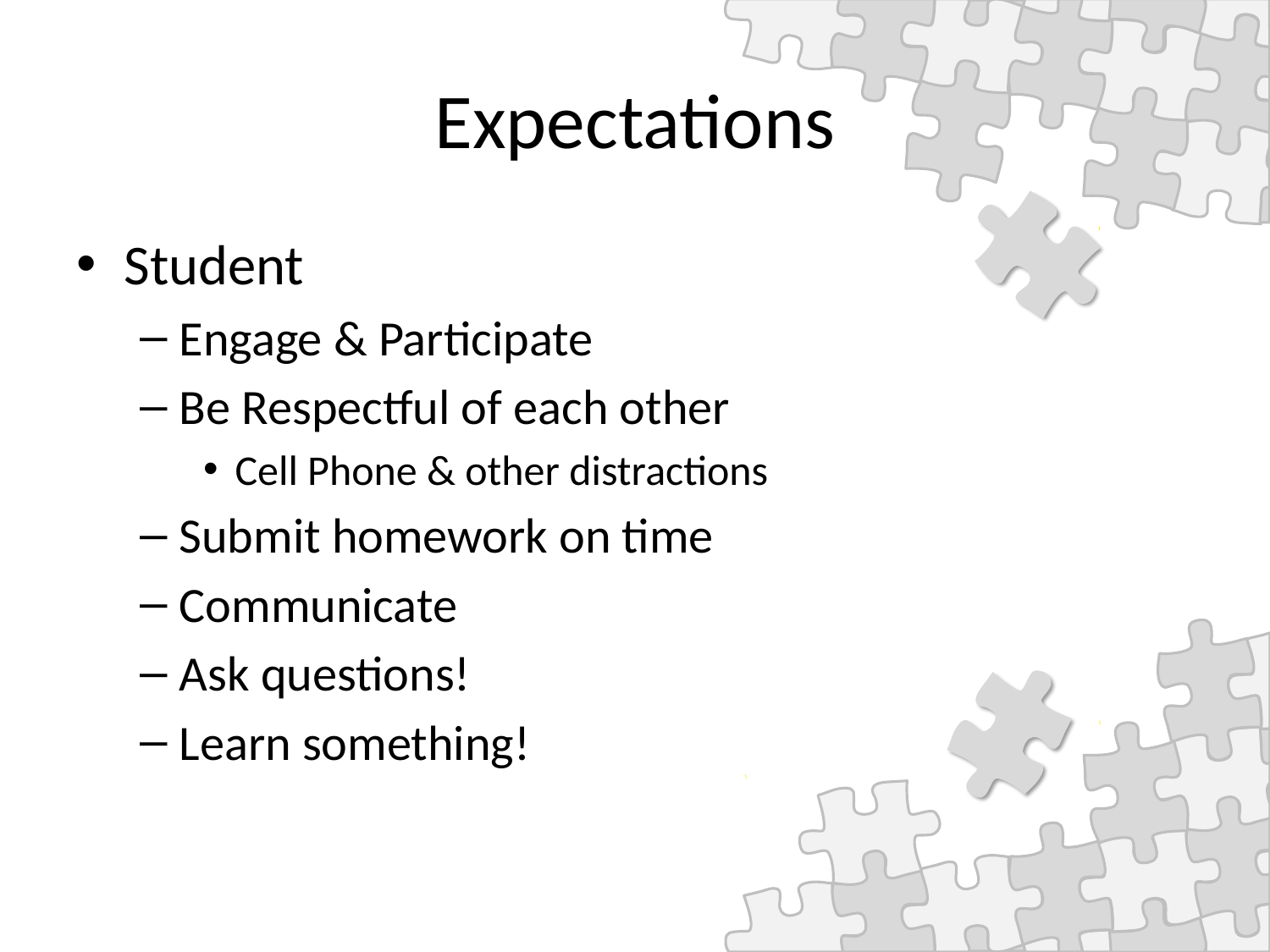

# Expectations
Student
Engage & Participate
Be Respectful of each other
Cell Phone & other distractions
Submit homework on time
Communicate
Ask questions!
Learn something!